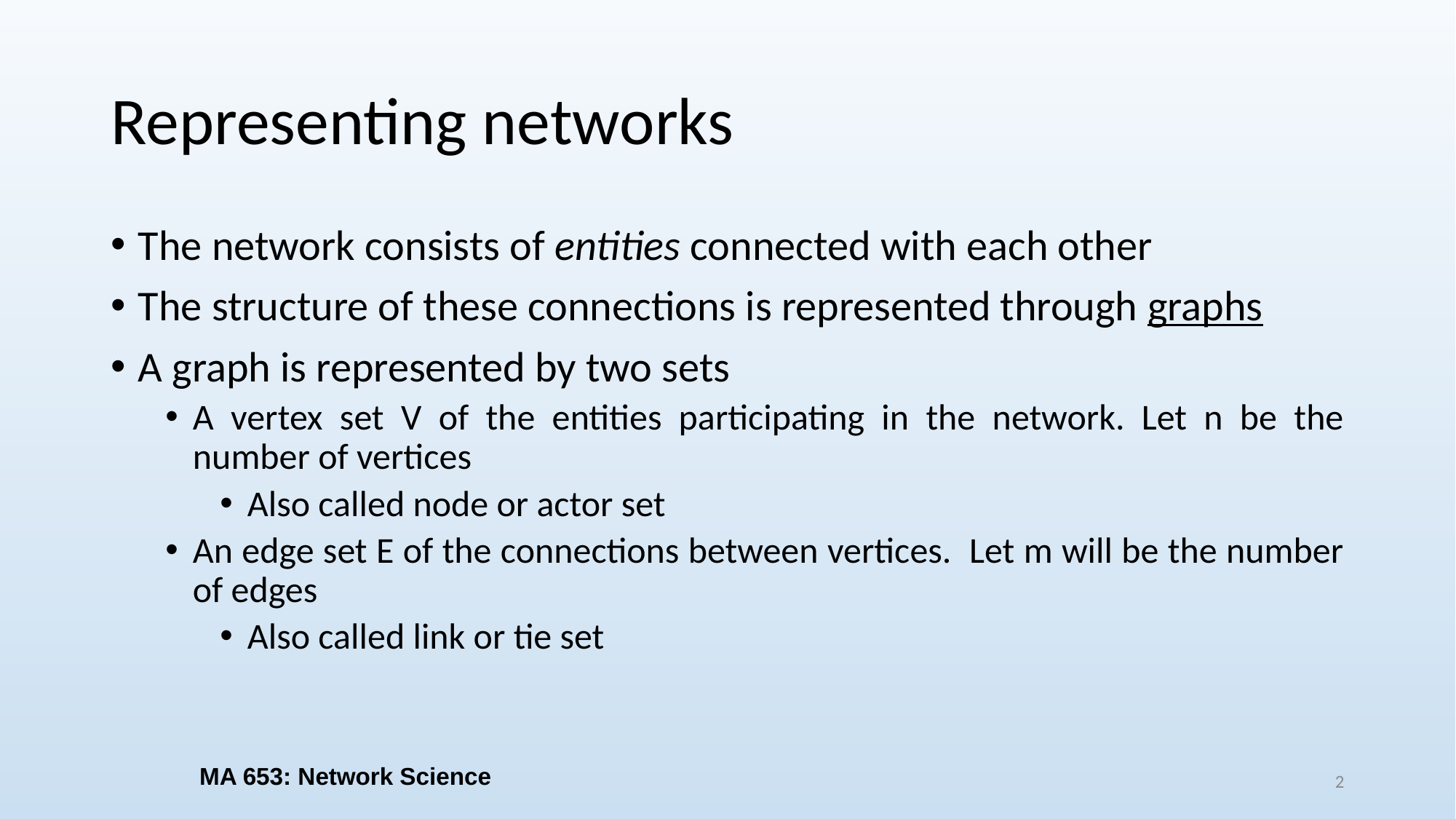

# Representing networks
The network consists of entities connected with each other
The structure of these connections is represented through graphs
A graph is represented by two sets
A vertex set V of the entities participating in the network. Let n be the number of vertices
Also called node or actor set
An edge set E of the connections between vertices.  Let m will be the number of edges
Also called link or tie set

MA 653: Network Science
2